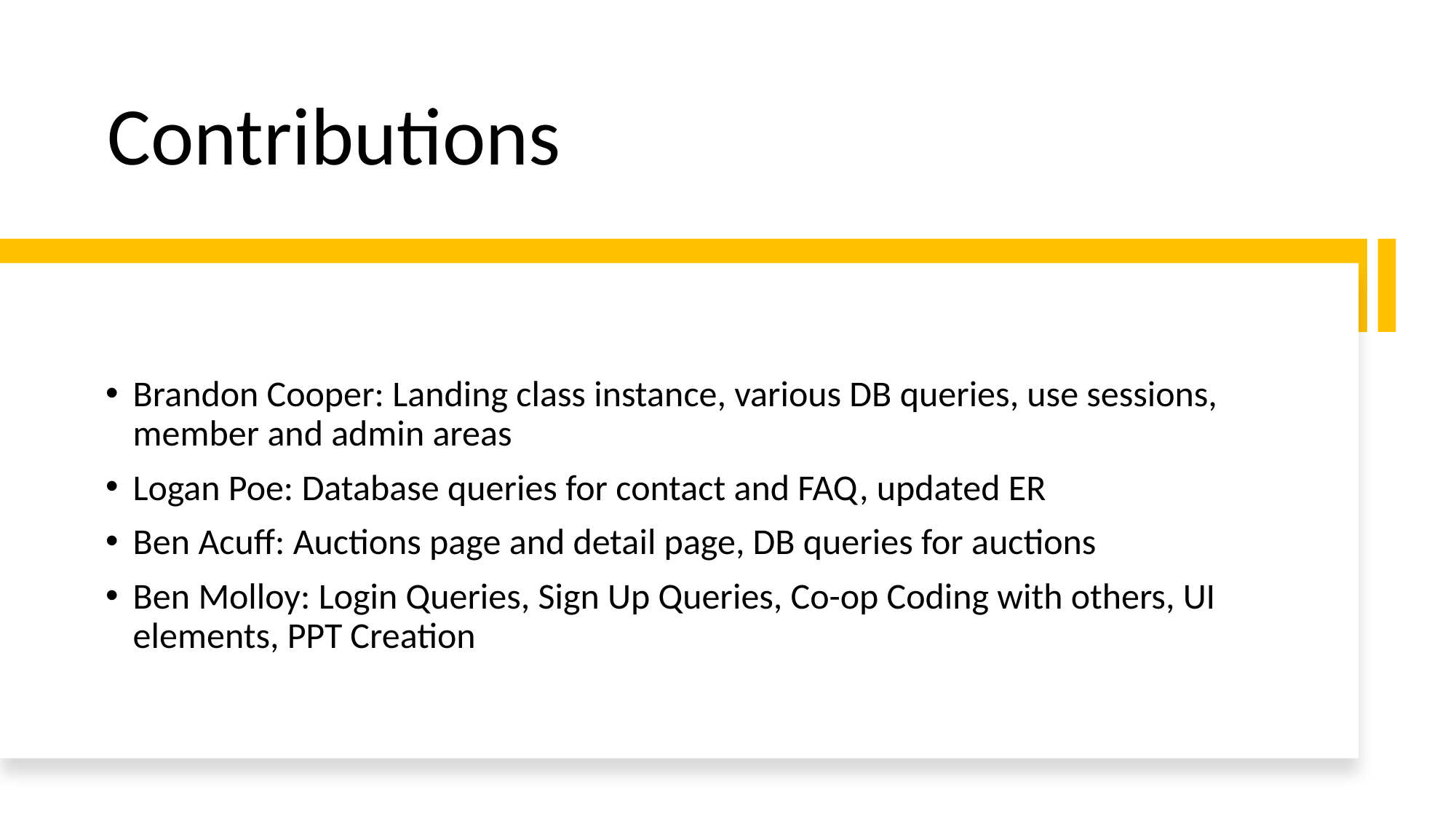

# Contributions

Brandon Cooper: Landing class instance, various DB queries, use sessions, member and admin areas
Logan Poe: Database queries for contact and FAQ, updated ER
Ben Acuff: Auctions page and detail page, DB queries for auctions
Ben Molloy: Login Queries, Sign Up Queries, Co-op Coding with others, UI elements, PPT Creation